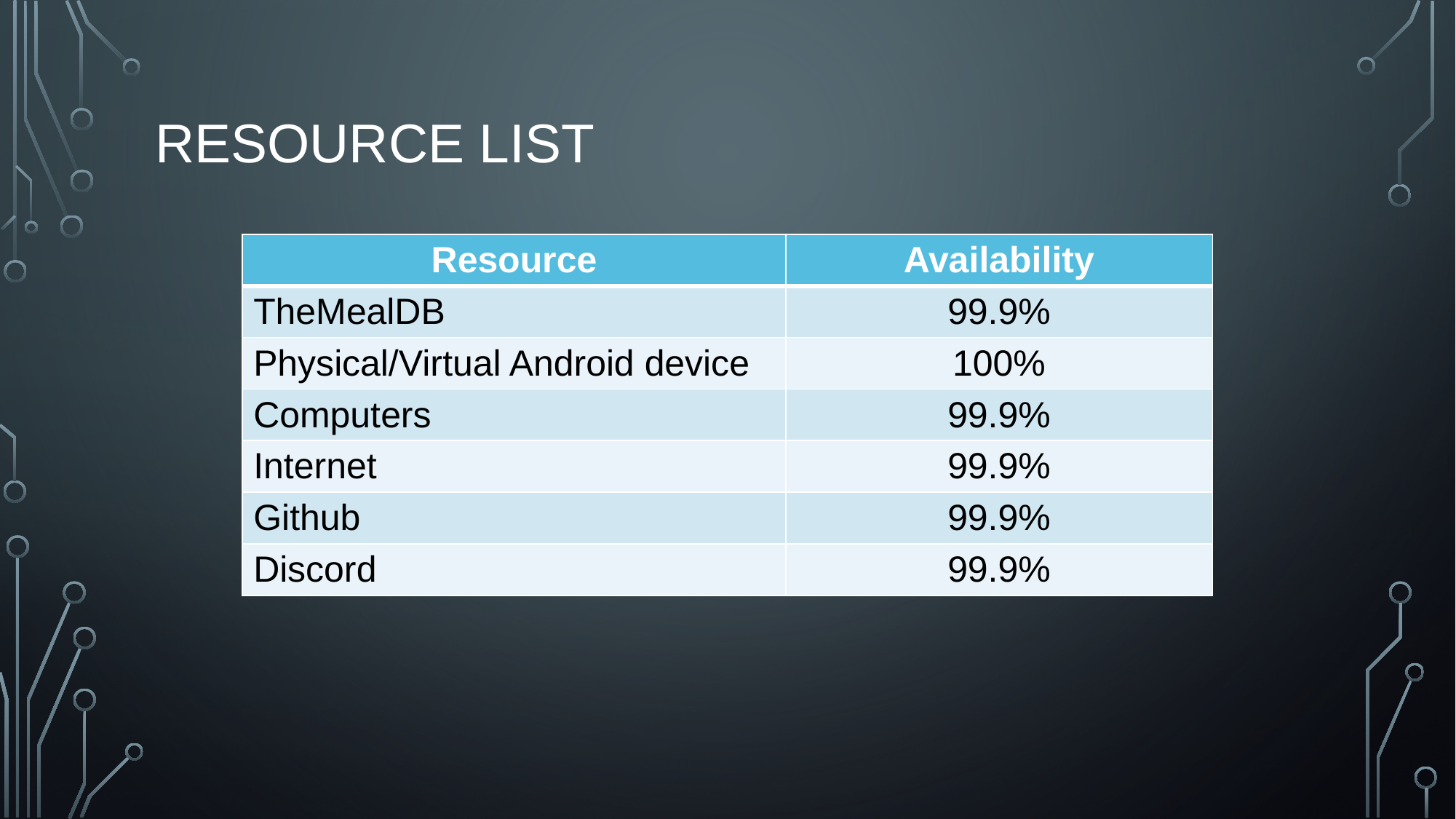

# RESOURCE LIST

| Resource | Availability |
| --- | --- |
| TheMealDB | 99.9% |
| Physical/Virtual Android device | 100% |
| Computers | 99.9% |
| Internet | 99.9% |
| Github | 99.9% |
| Discord | 99.9% |